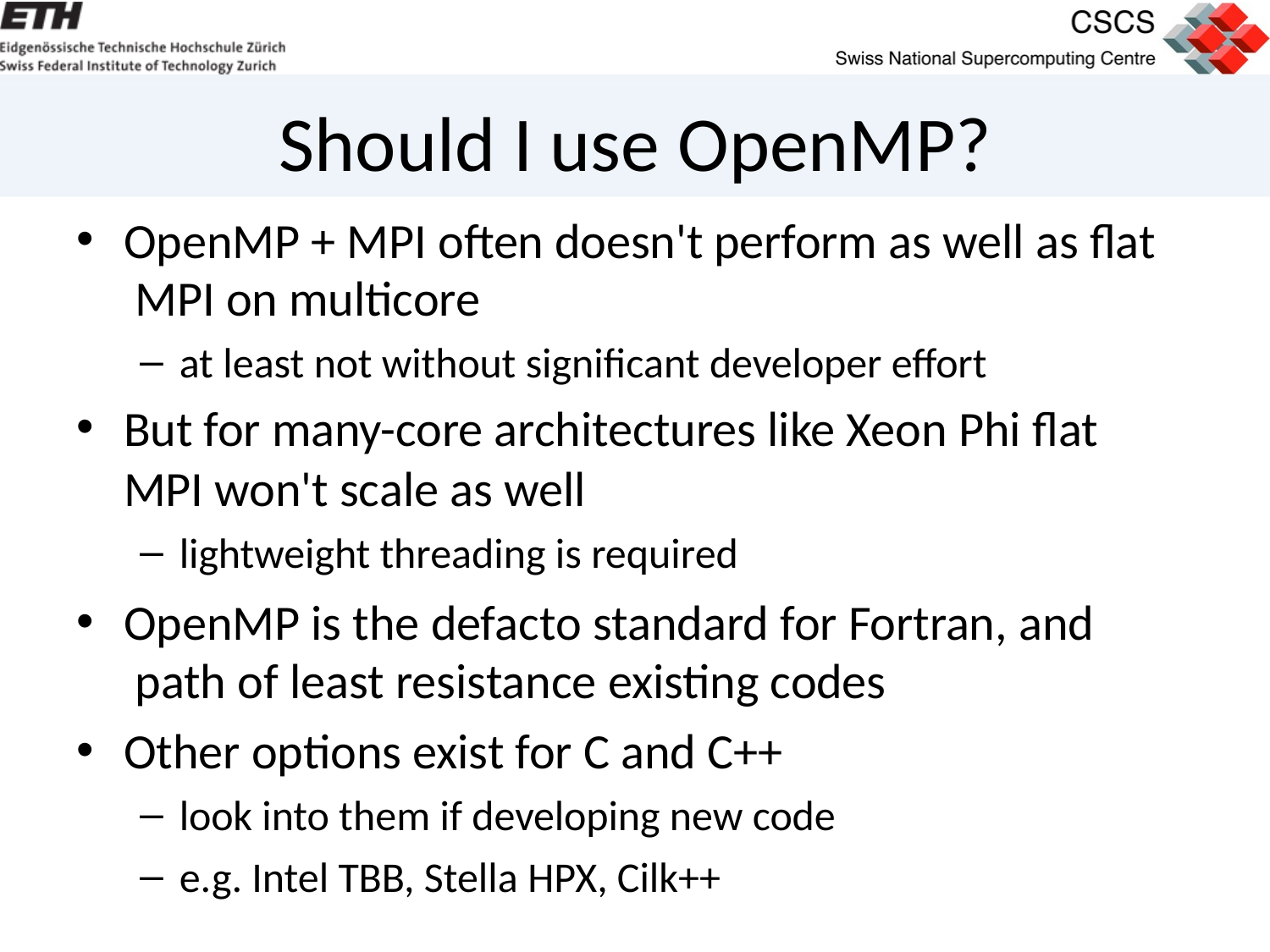

# Should I use OpenMP?
OpenMP + MPI often doesn't perform as well as ﬂat  MPI on multicore
at least not without signiﬁcant developer eﬀort
But for many-core architectures like Xeon Phi ﬂat  MPI won't scale as well
lightweight threading is required
OpenMP is the defacto standard for Fortran, and  path of least resistance existing codes
Other options exist for C and C++
look into them if developing new code
e.g. Intel TBB, Stella HPX, Cilk++